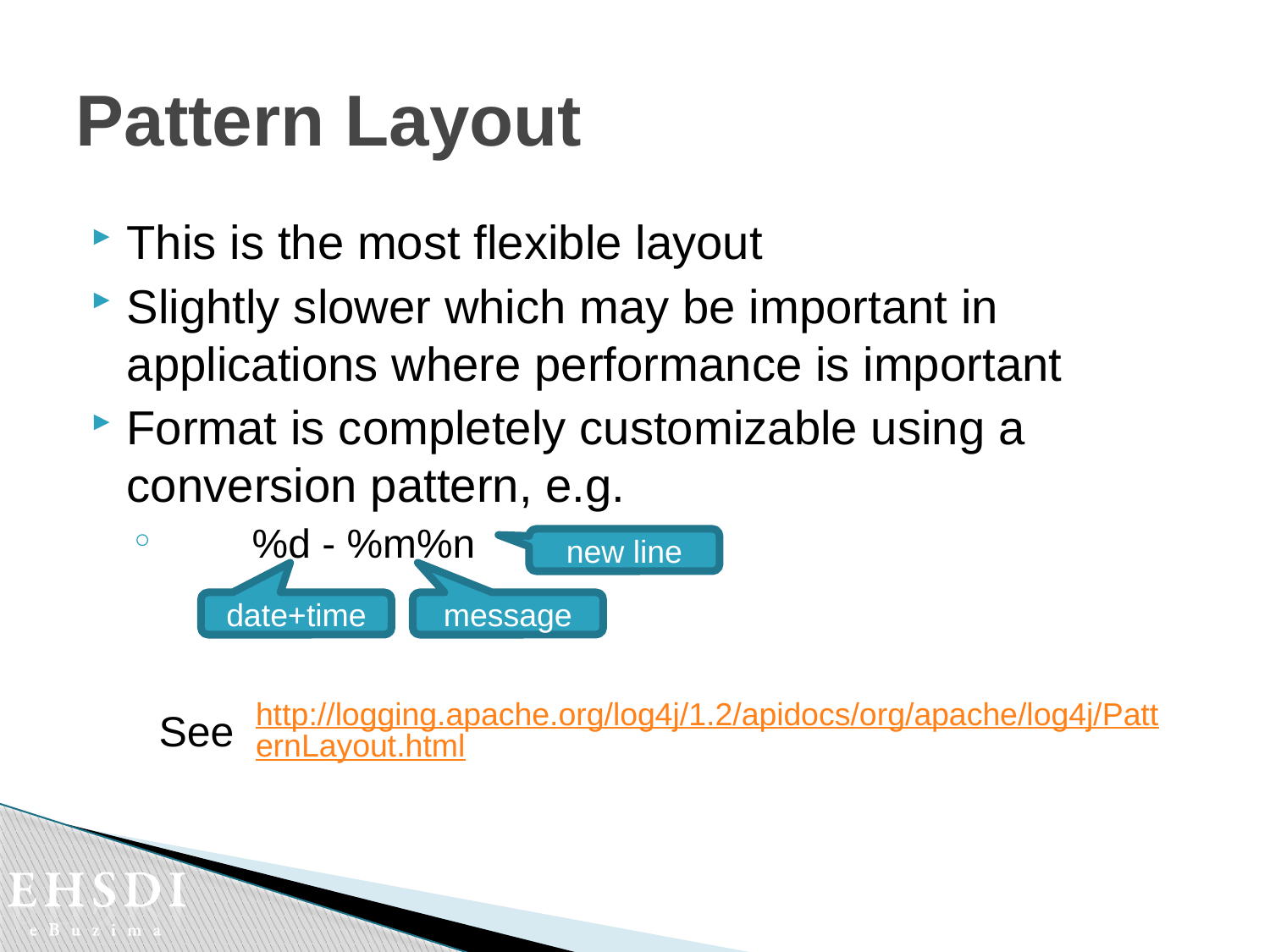

# Pattern Layout
This is the most flexible layout
Slightly slower which may be important in applications where performance is important
Format is completely customizable using a conversion pattern, e.g.
        %d - %m%n
new line
date+time
message
http://logging.apache.org/log4j/1.2/apidocs/org/apache/log4j/PatternLayout.html

See